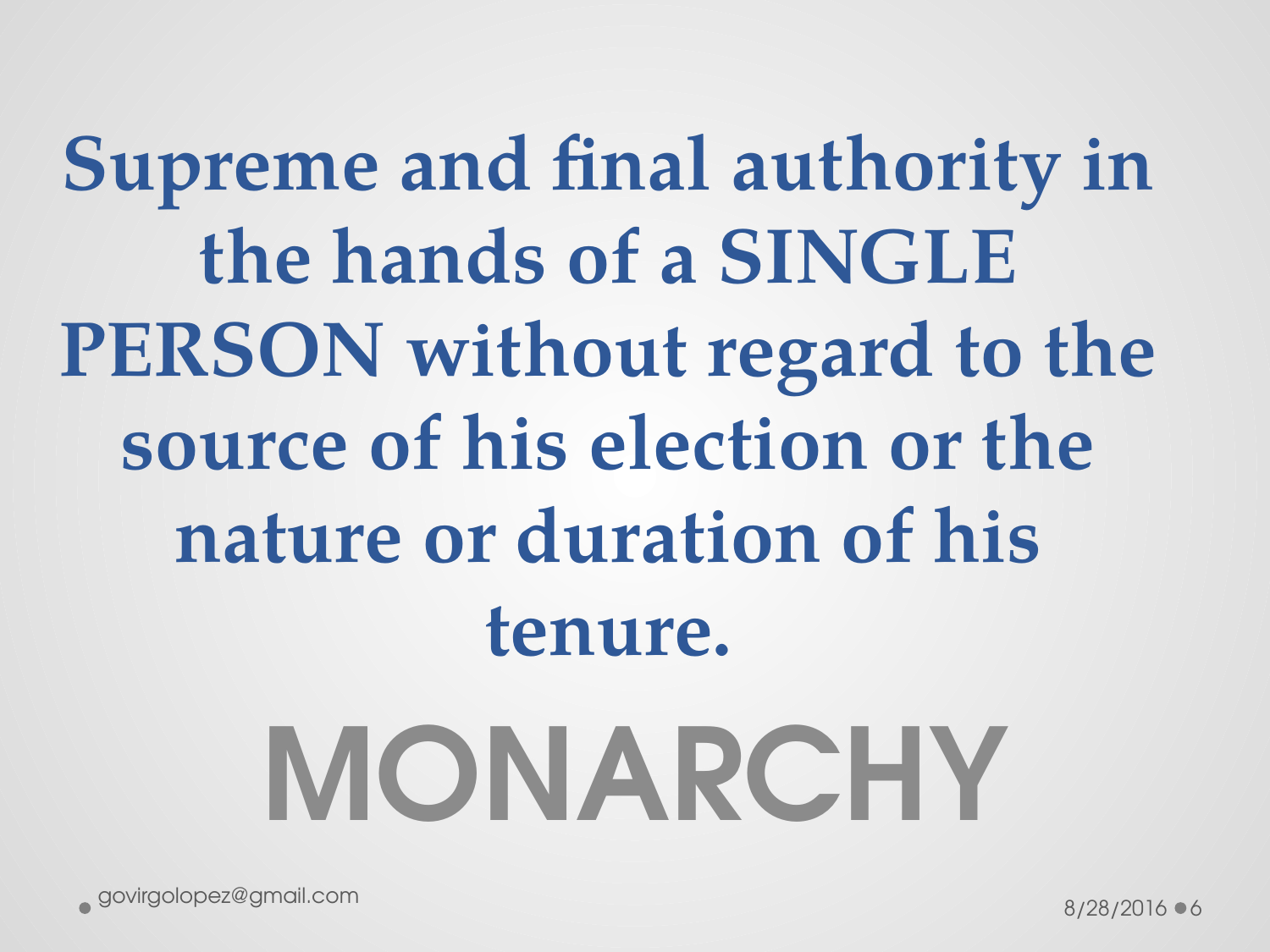

# Supreme and final authority in the hands of a SINGLE PERSON without regard to the source of his election or the nature or duration of his tenure.
MONARCHY
govirgolopez@gmail.com

8/28/2016
6